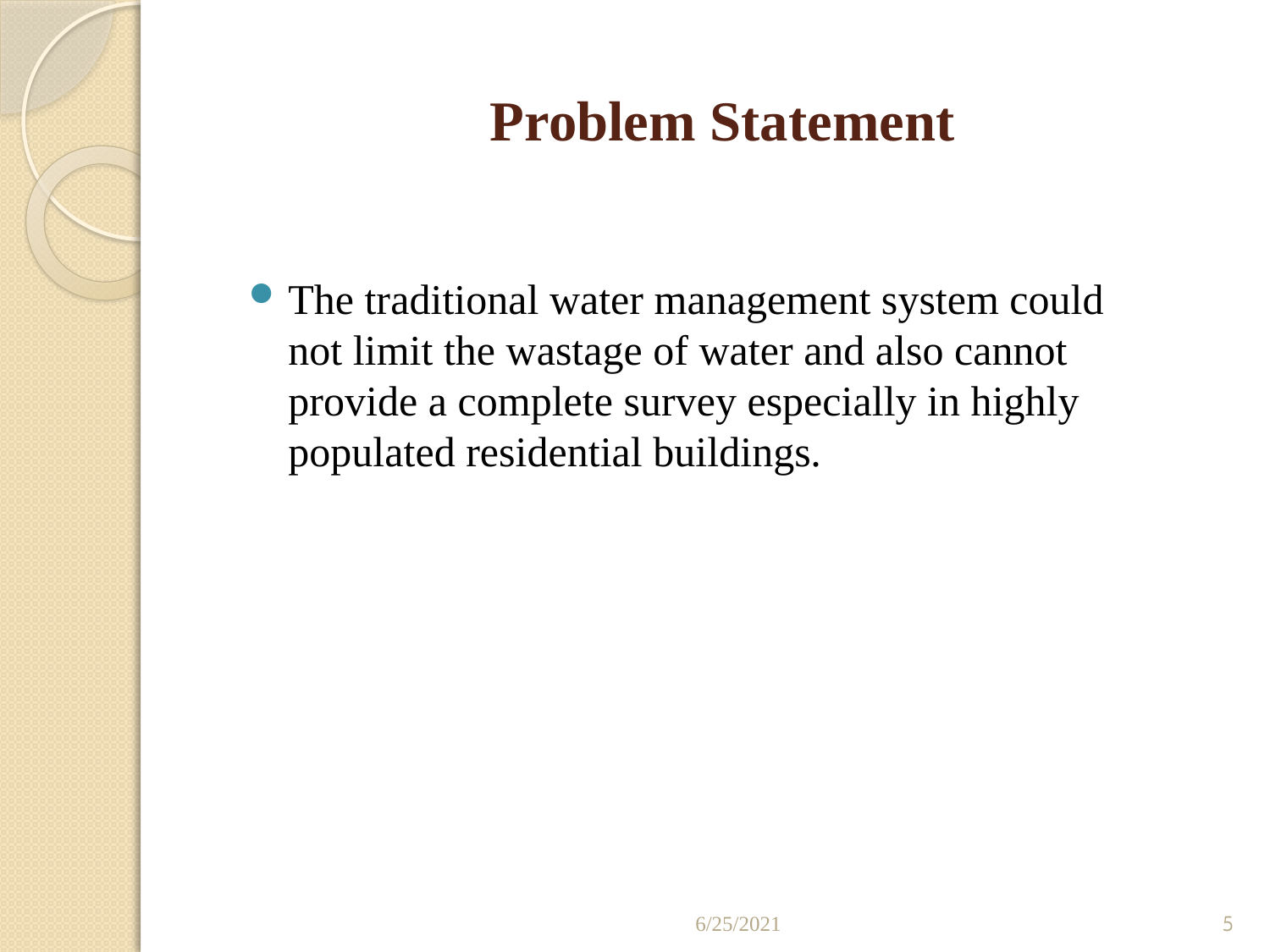

# Problem Statement
The traditional water management system could not limit the wastage of water and also cannot provide a complete survey especially in highly populated residential buildings.
6/25/2021
5